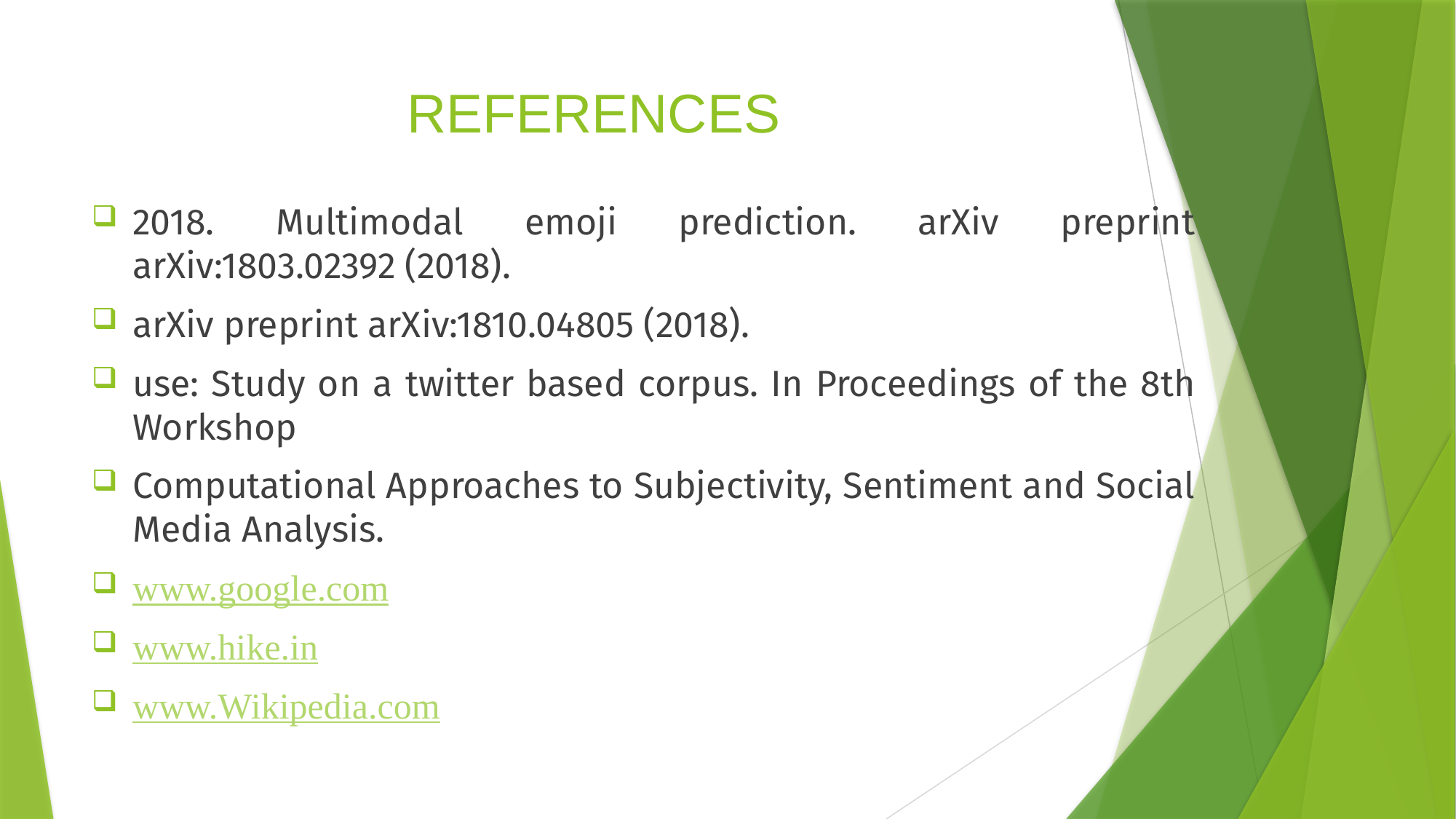

# REFERENCES
2018. Multimodal emoji prediction. arXiv preprint arXiv:1803.02392 (2018).
arXiv preprint arXiv:1810.04805 (2018).
use: Study on a twitter based corpus. In Proceedings of the 8th Workshop
Computational Approaches to Subjectivity, Sentiment and Social Media Analysis.
www.google.com
www.hike.in
www.Wikipedia.com